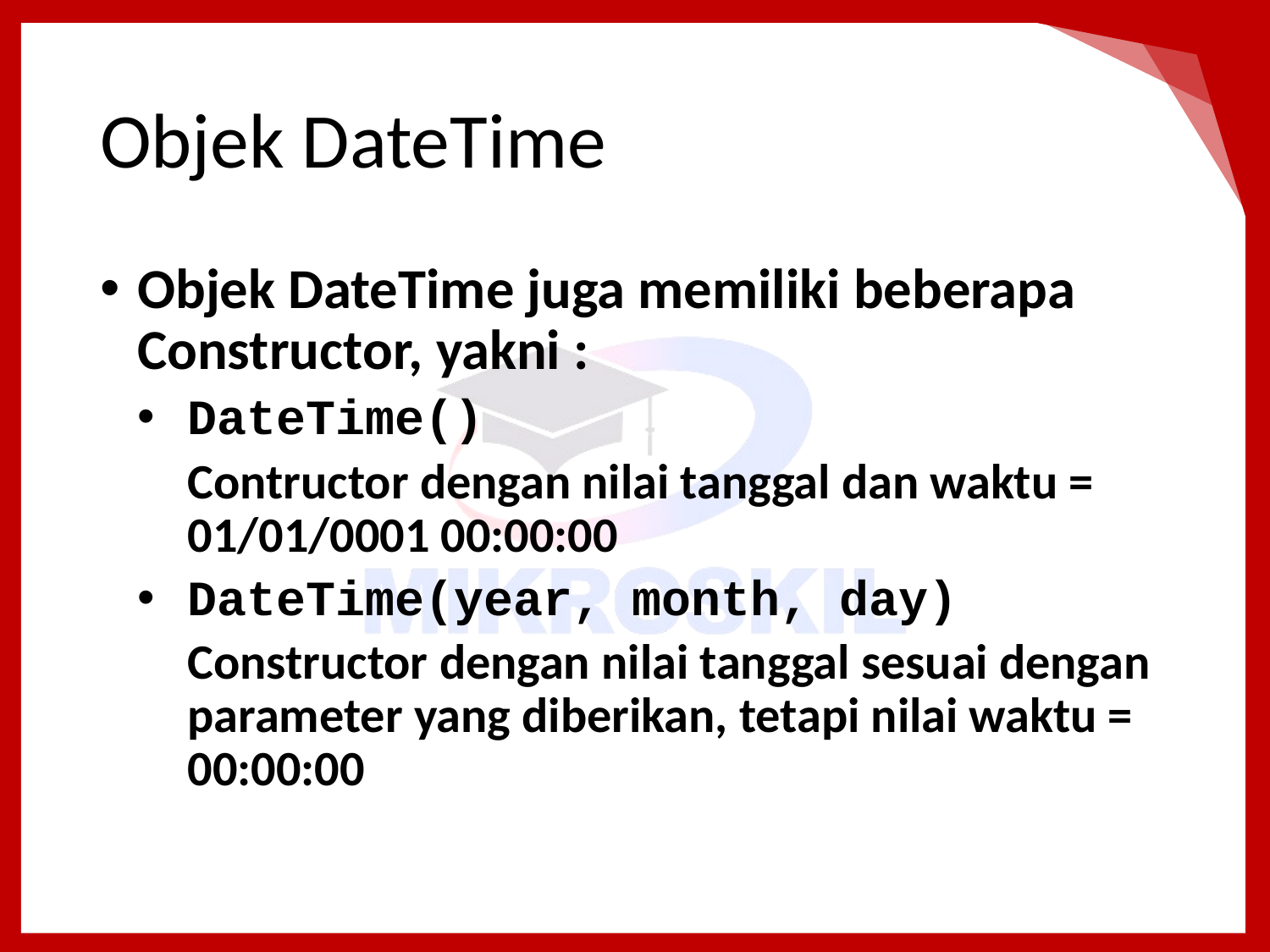

# Objek DateTime
Objek DateTime juga memiliki beberapa Constructor, yakni :
DateTime()
Contructor dengan nilai tanggal dan waktu = 01/01/0001 00:00:00
DateTime(year, month, day)
Constructor dengan nilai tanggal sesuai dengan parameter yang diberikan, tetapi nilai waktu = 00:00:00